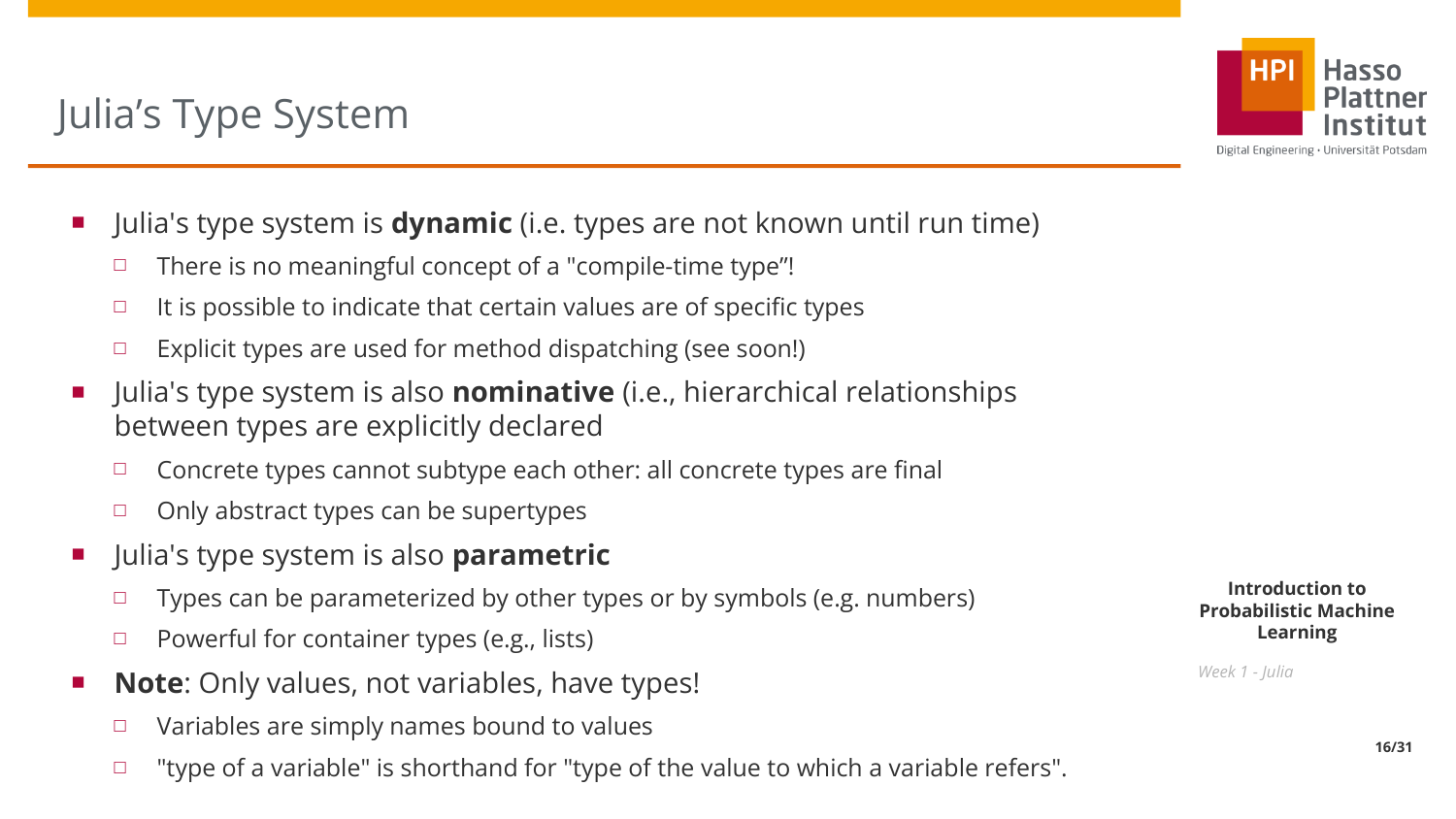

# Julia’s Type System
Julia's type system is dynamic (i.e. types are not known until run time)
There is no meaningful concept of a "compile-time type”!
It is possible to indicate that certain values are of specific types
Explicit types are used for method dispatching (see soon!)
Julia's type system is also nominative (i.e., hierarchical relationships between types are explicitly declared
Concrete types cannot subtype each other: all concrete types are final
Only abstract types can be supertypes
Julia's type system is also parametric
Types can be parameterized by other types or by symbols (e.g. numbers)
Powerful for container types (e.g., lists)
Note: Only values, not variables, have types!
Variables are simply names bound to values
"type of a variable" is shorthand for "type of the value to which a variable refers".